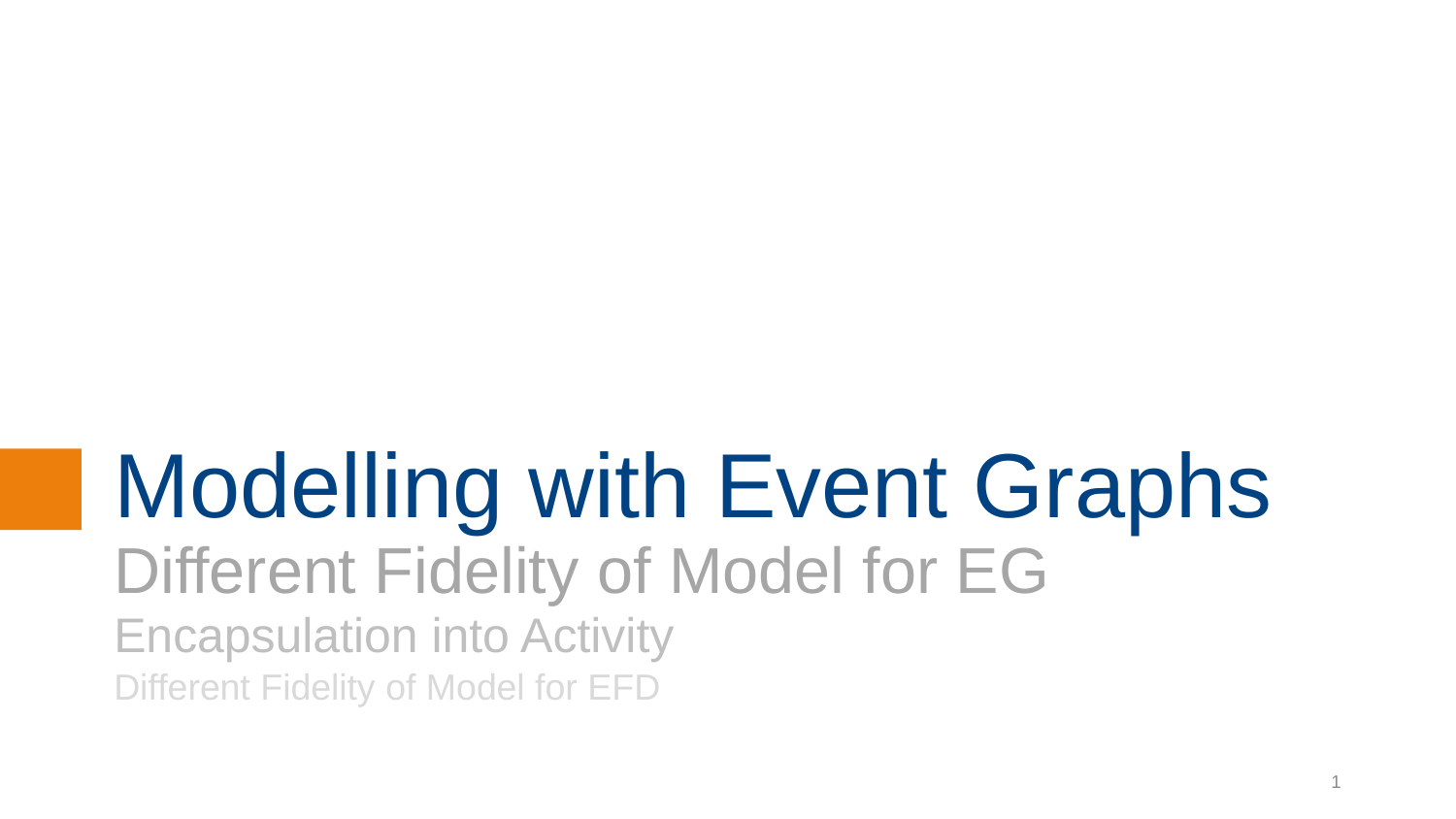

# Modelling with Event Graphs
Different Fidelity of Model for EG
Encapsulation into Activity
Different Fidelity of Model for EFD
1